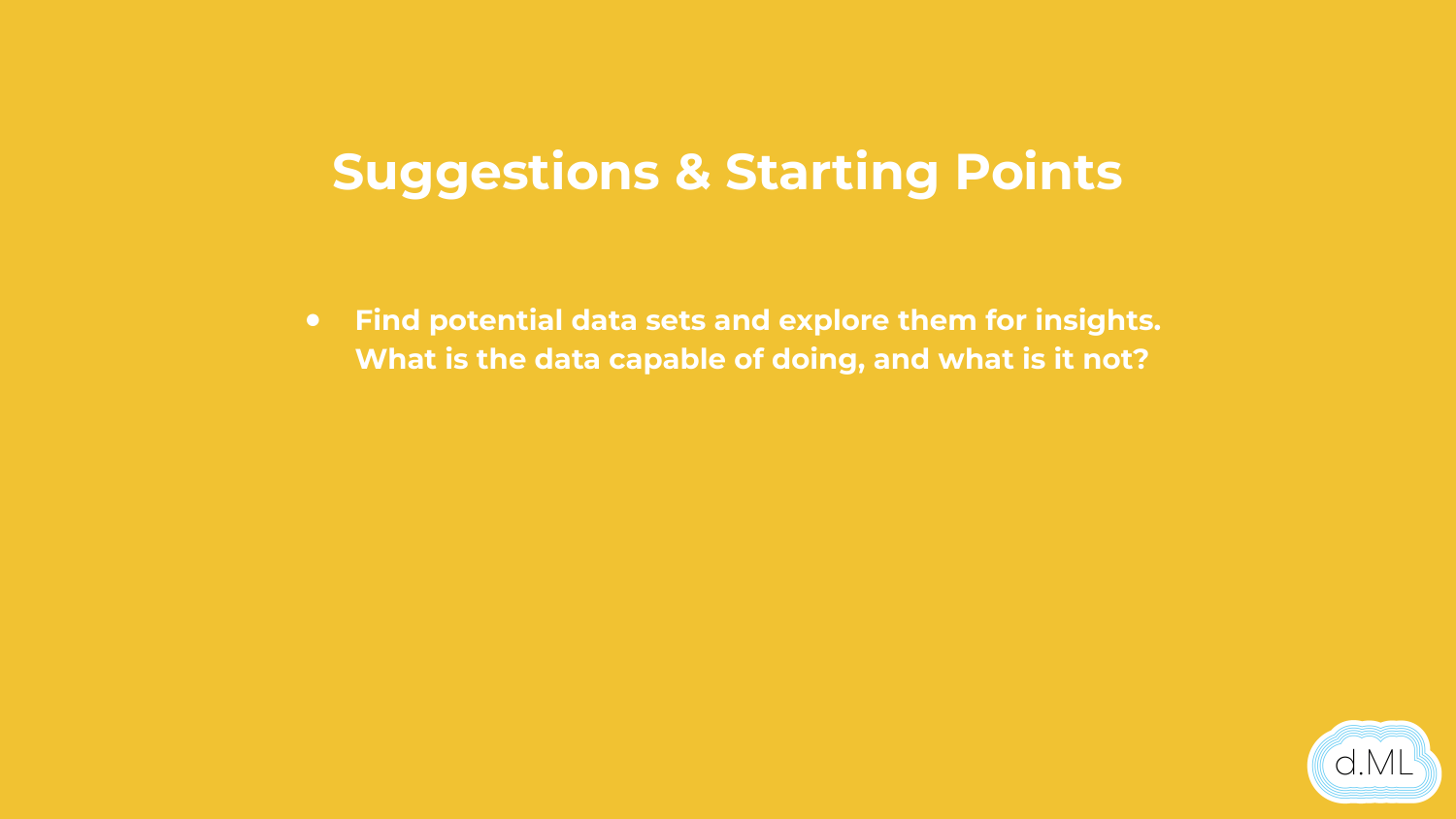

Suggestions & Starting Points
Find potential data sets and explore them for insights. What is the data capable of doing, and what is it not?